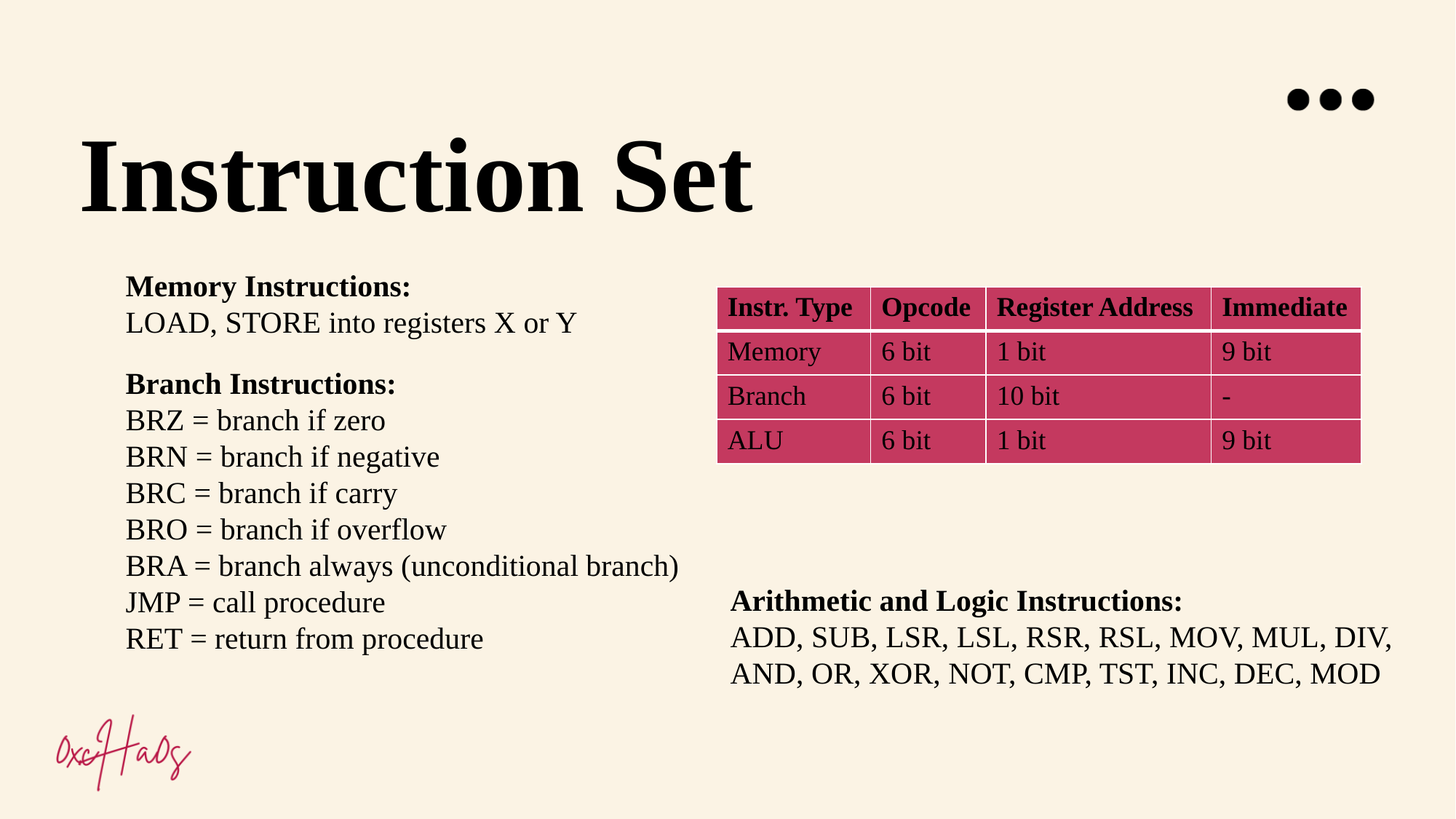

Instruction Set
Memory Instructions:
LOAD, STORE into registers X or Y
| Instr. Type | Opcode | Register Address | Immediate |
| --- | --- | --- | --- |
| Memory | 6 bit | 1 bit | 9 bit |
| Branch | 6 bit | 10 bit | - |
| ALU | 6 bit | 1 bit | 9 bit |
Branch Instructions:
BRZ = branch if zero
BRN = branch if negative
BRC = branch if carry
BRO = branch if overflow
BRA = branch always (unconditional branch)
JMP = call procedure
RET = return from procedure

Arithmetic and Logic Instructions:
ADD, SUB, LSR, LSL, RSR, RSL, MOV, MUL, DIV,
AND, OR, XOR, NOT, CMP, TST, INC, DEC, MOD